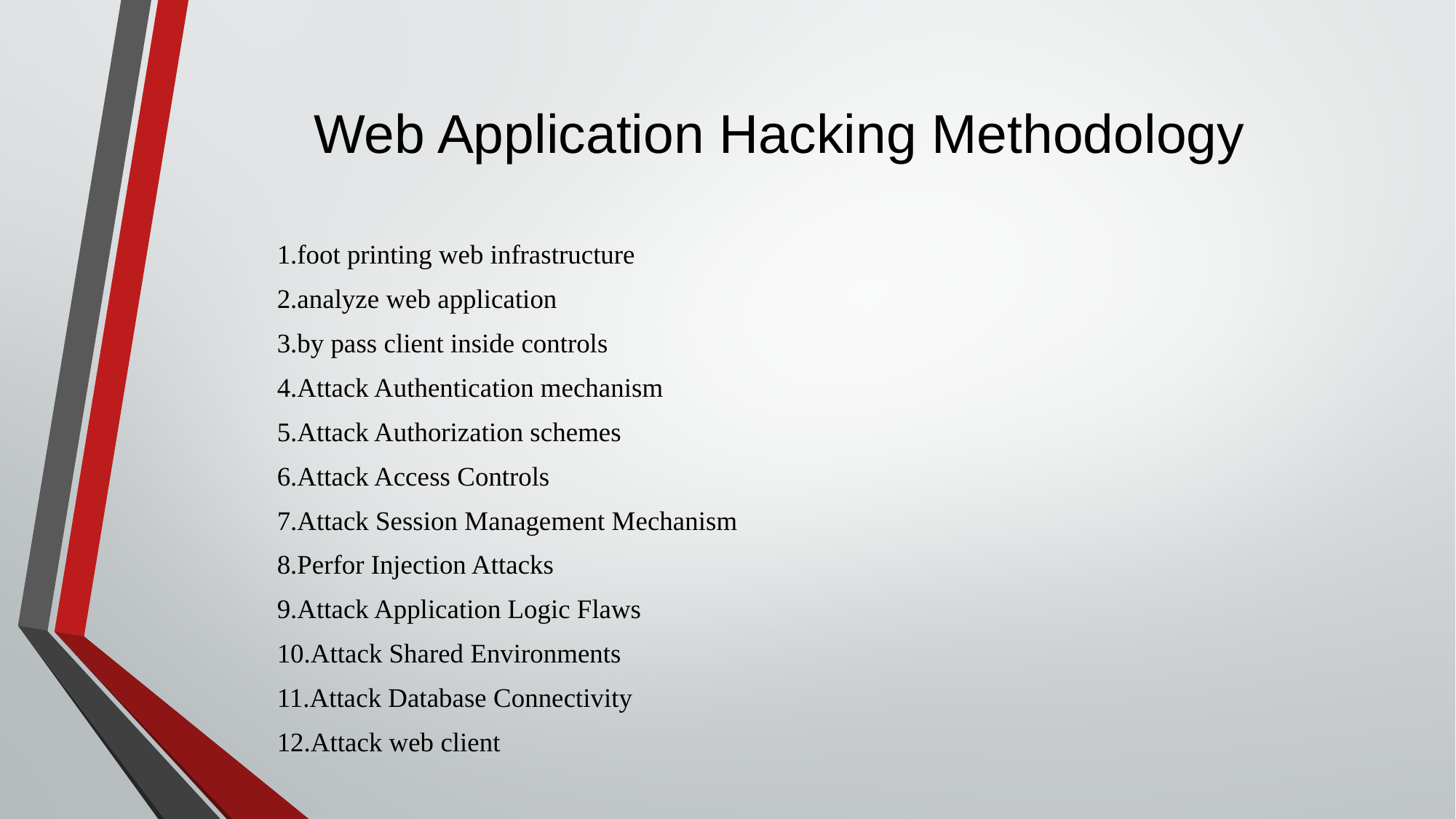

# Web Application Hacking Methodology
1.foot printing web infrastructure
2.analyze web application
3.by pass client inside controls
4.Attack Authentication mechanism
5.Attack Authorization schemes
6.Attack Access Controls
7.Attack Session Management Mechanism
8.Perfor Injection Attacks
9.Attack Application Logic Flaws
10.Attack Shared Environments
11.Attack Database Connectivity
12.Attack web client